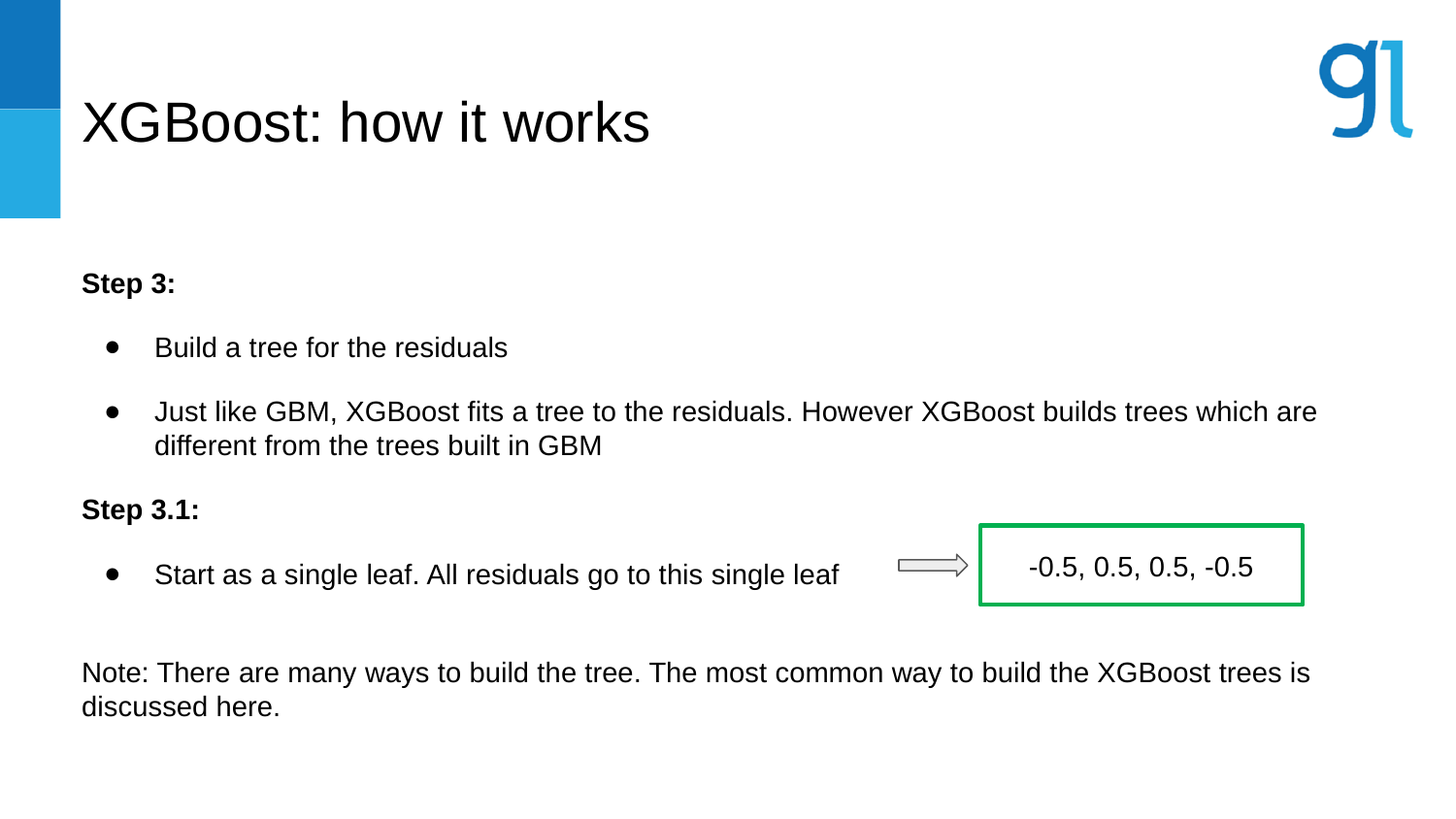

# XGBoost: how it works
Step 3:
Build a tree for the residuals
Just like GBM, XGBoost fits a tree to the residuals. However XGBoost builds trees which are different from the trees built in GBM
Step 3.1:
Start as a single leaf. All residuals go to this single leaf
Note: There are many ways to build the tree. The most common way to build the XGBoost trees is discussed here.

-0.5, 0.5, 0.5, -0.5